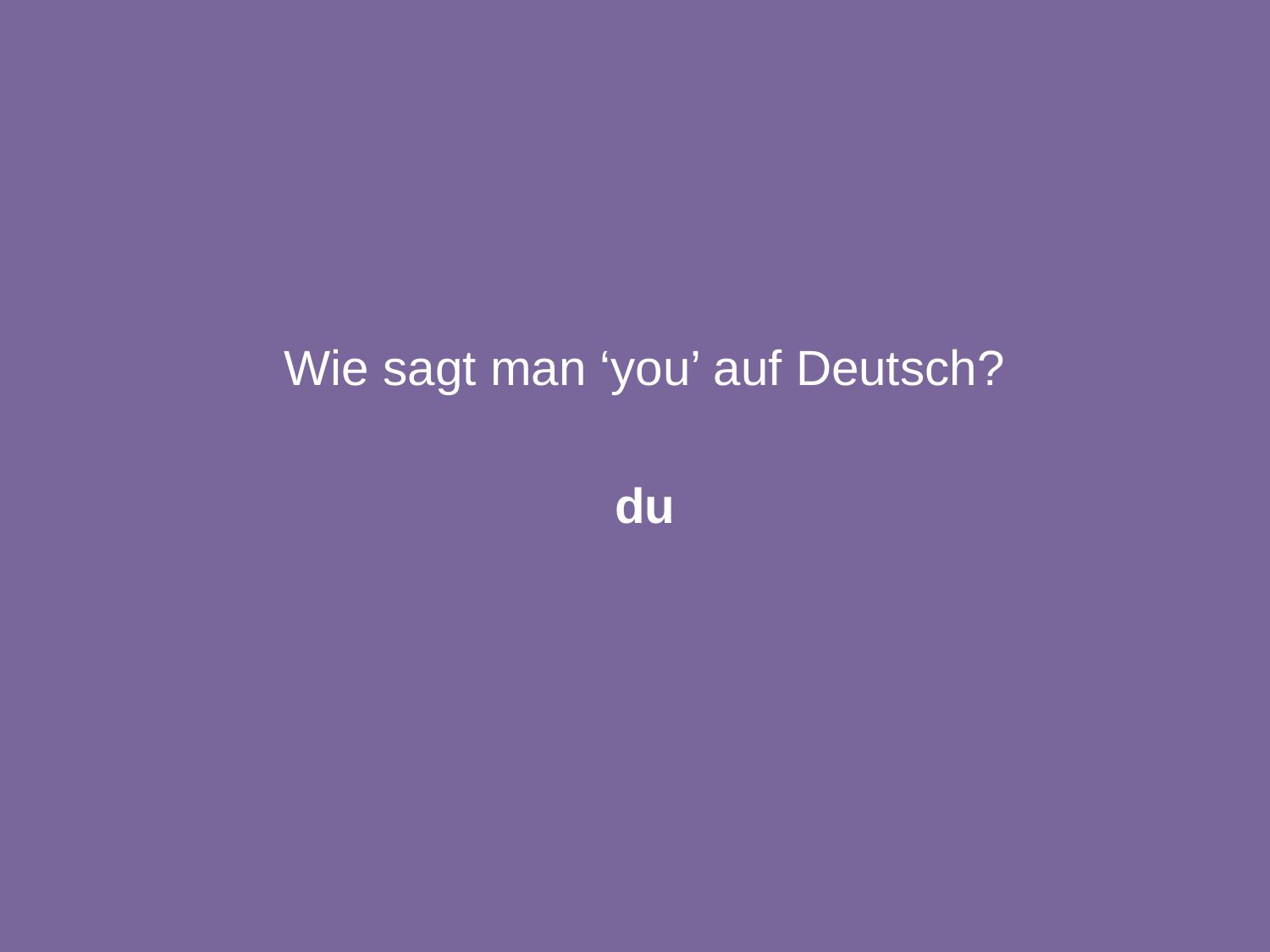

Wie sagt man ‘you’ auf Deutsch?

du

41